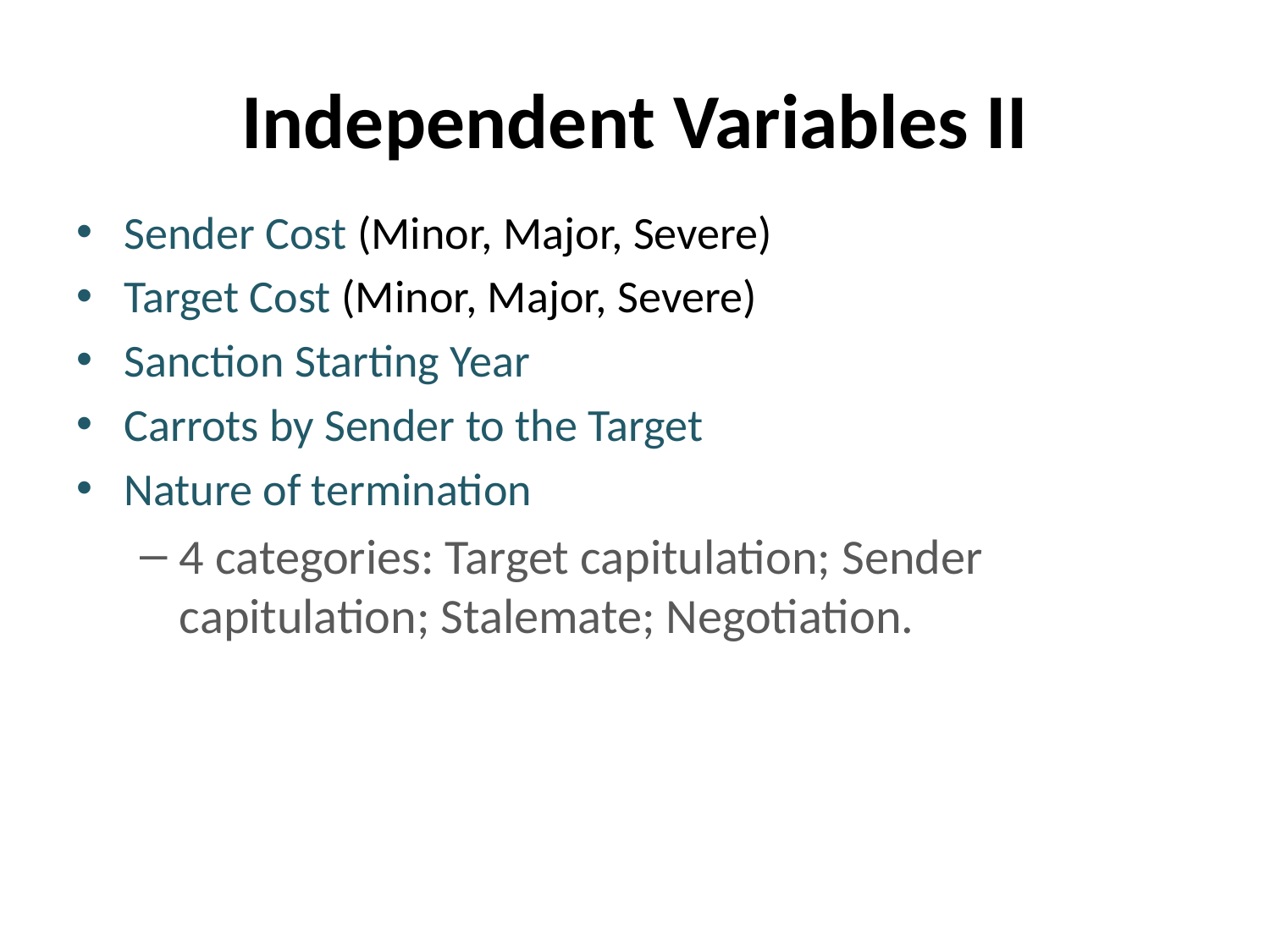

# Independent Variables II
Sender Cost (Minor, Major, Severe)
Target Cost (Minor, Major, Severe)
Sanction Starting Year
Carrots by Sender to the Target
Nature of termination
4 categories: Target capitulation; Sender capitulation; Stalemate; Negotiation.